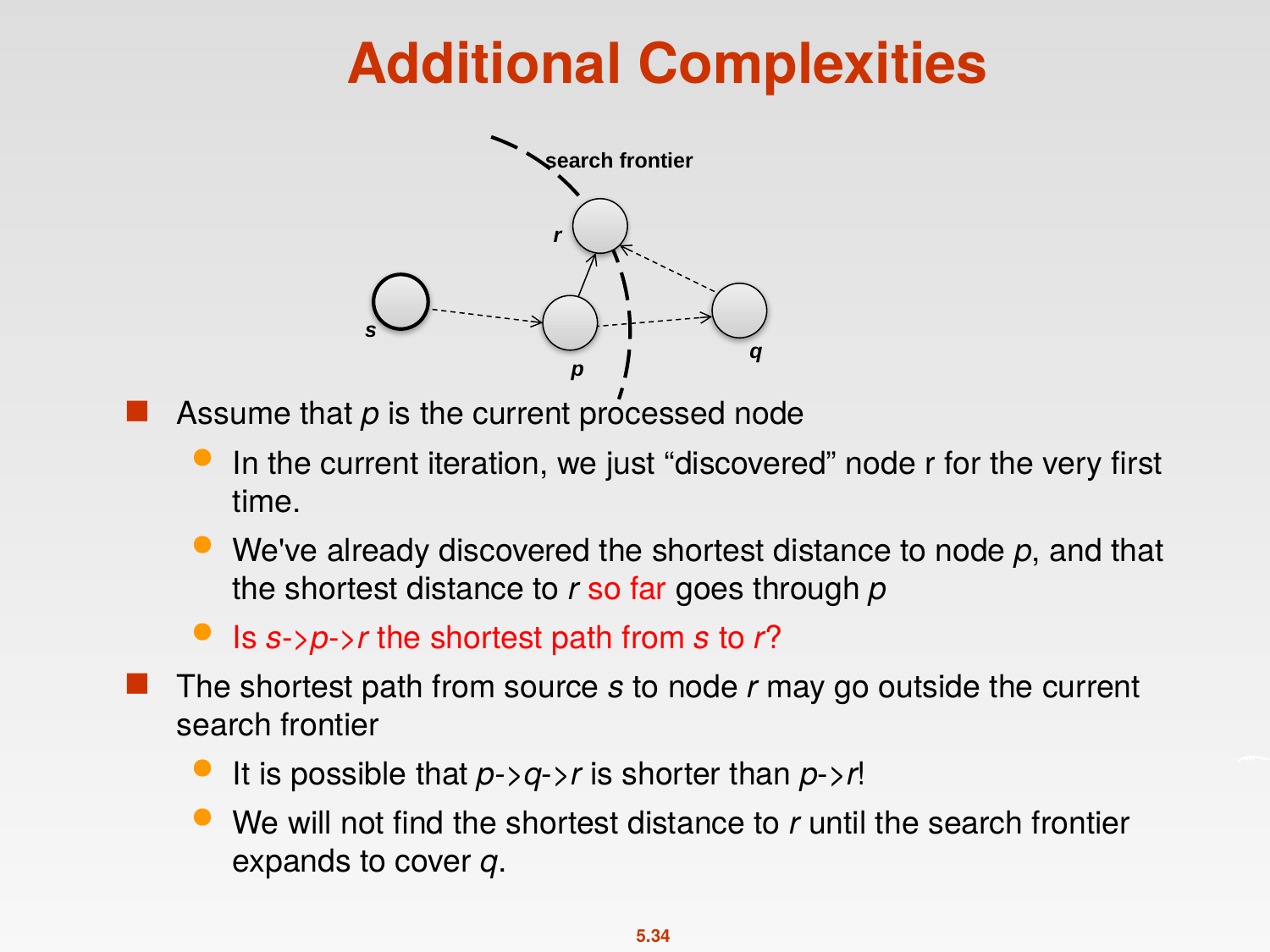

# Additional Complexities

Assume that p is the current processed node
In the current iteration, we just “discovered” node r for the very first time.
We've already discovered the shortest distance to node p, and that the shortest distance to r so far goes through p
Is s->p->r the shortest path from s to r?
The shortest path from source s to node r may go outside the current search frontier
It is possible that p->q->r is shorter than p->r!
We will not find the shortest distance to r until the search frontier expands to cover q.

search frontier

r

s
q
p